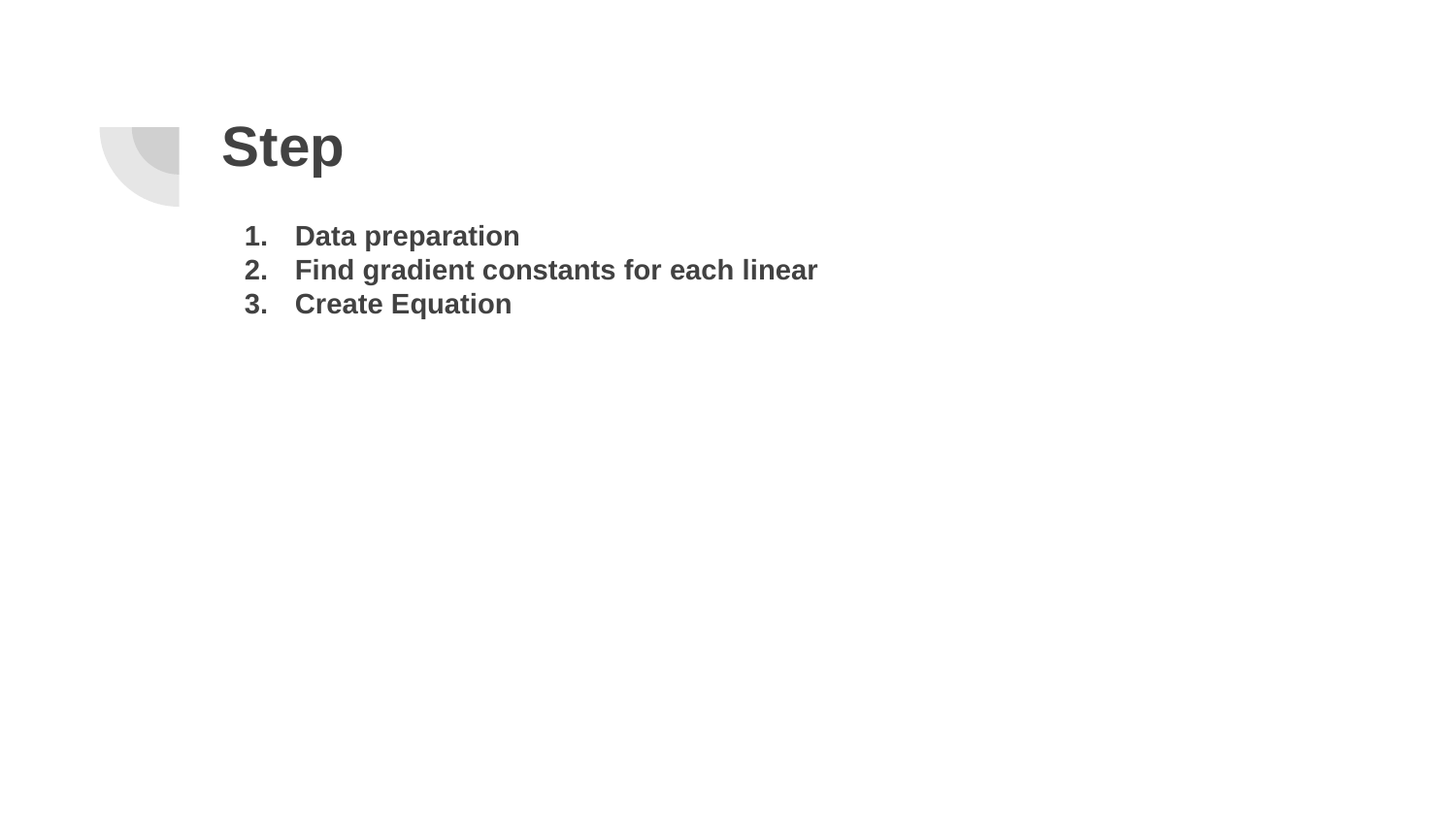

# Step
Data preparation
Find gradient constants for each linear
Create Equation